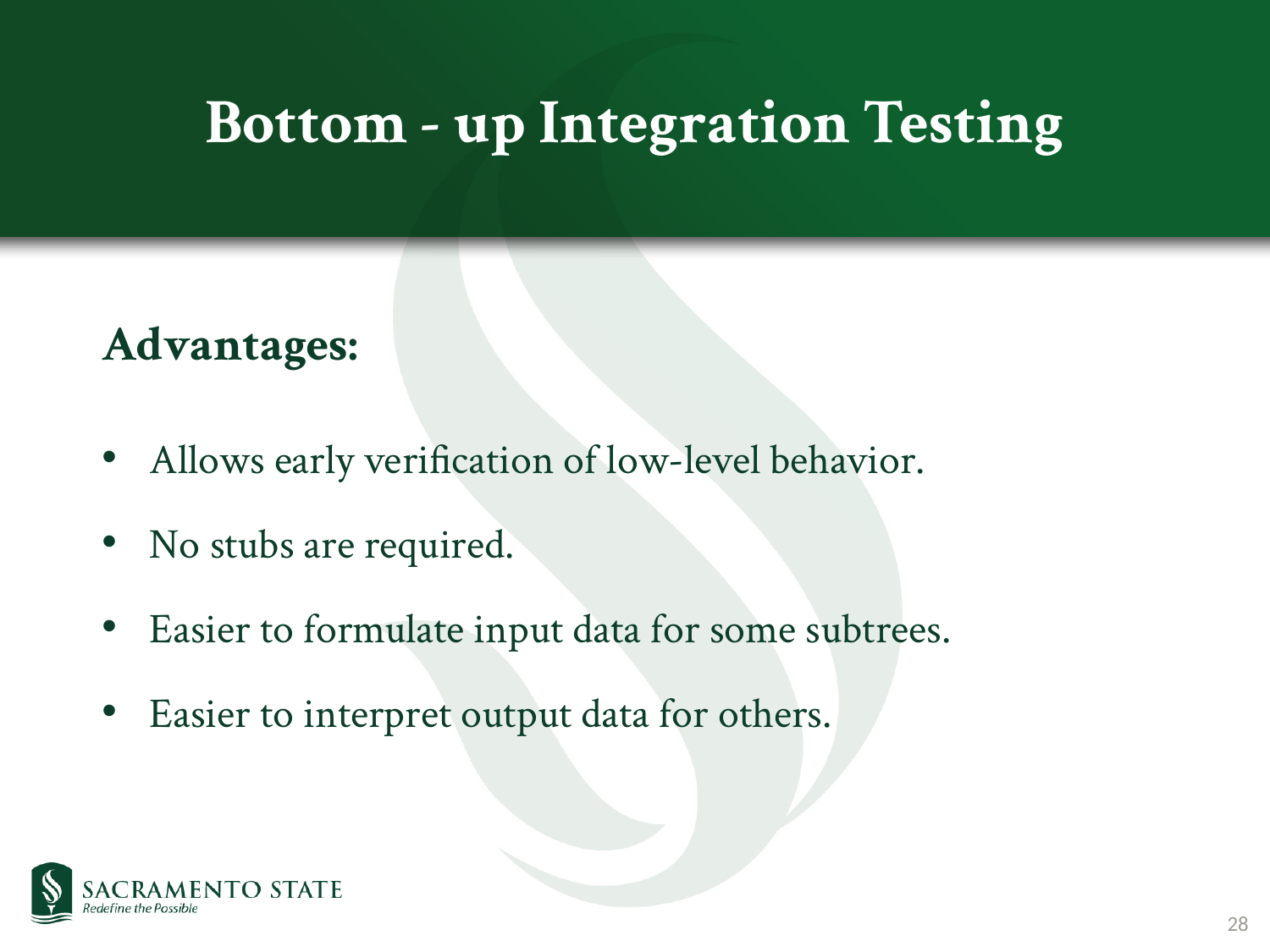

# Bottom - up Integration Testing
Advantages:

Allows early verification of low-level behavior.
No stubs are required.
Easier to formulate input data for some subtrees.
Easier to interpret output data for others.
28